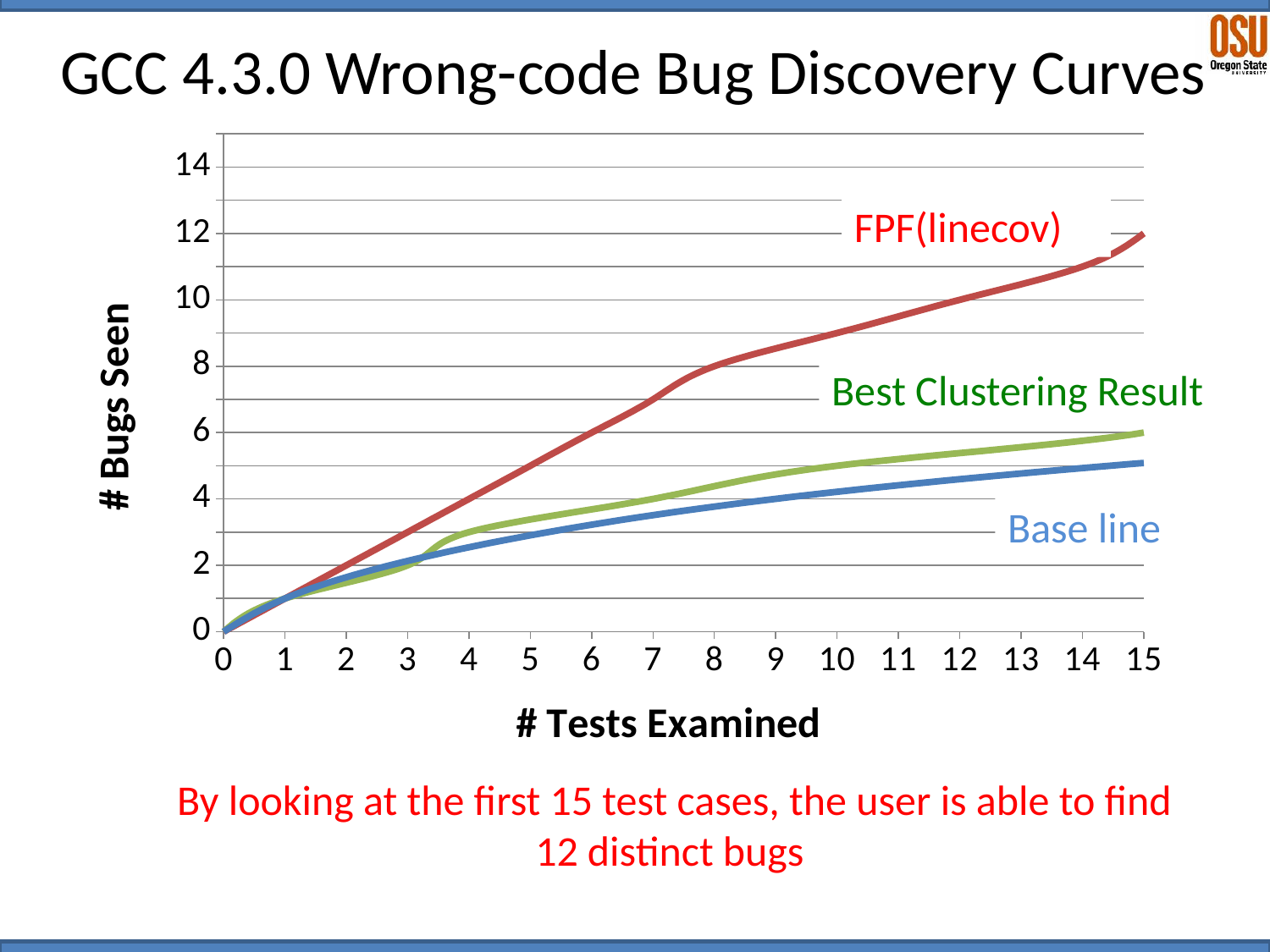

# GCC 4.3.0 Wrong-code Bug Discovery Curves

### Chart

| Category |  |  |  |
|---|---|---|---|
FPF(linecov)
Best Clustering Result
Base line
By looking at the first 15 test cases, the user is able to find 12 distinct bugs